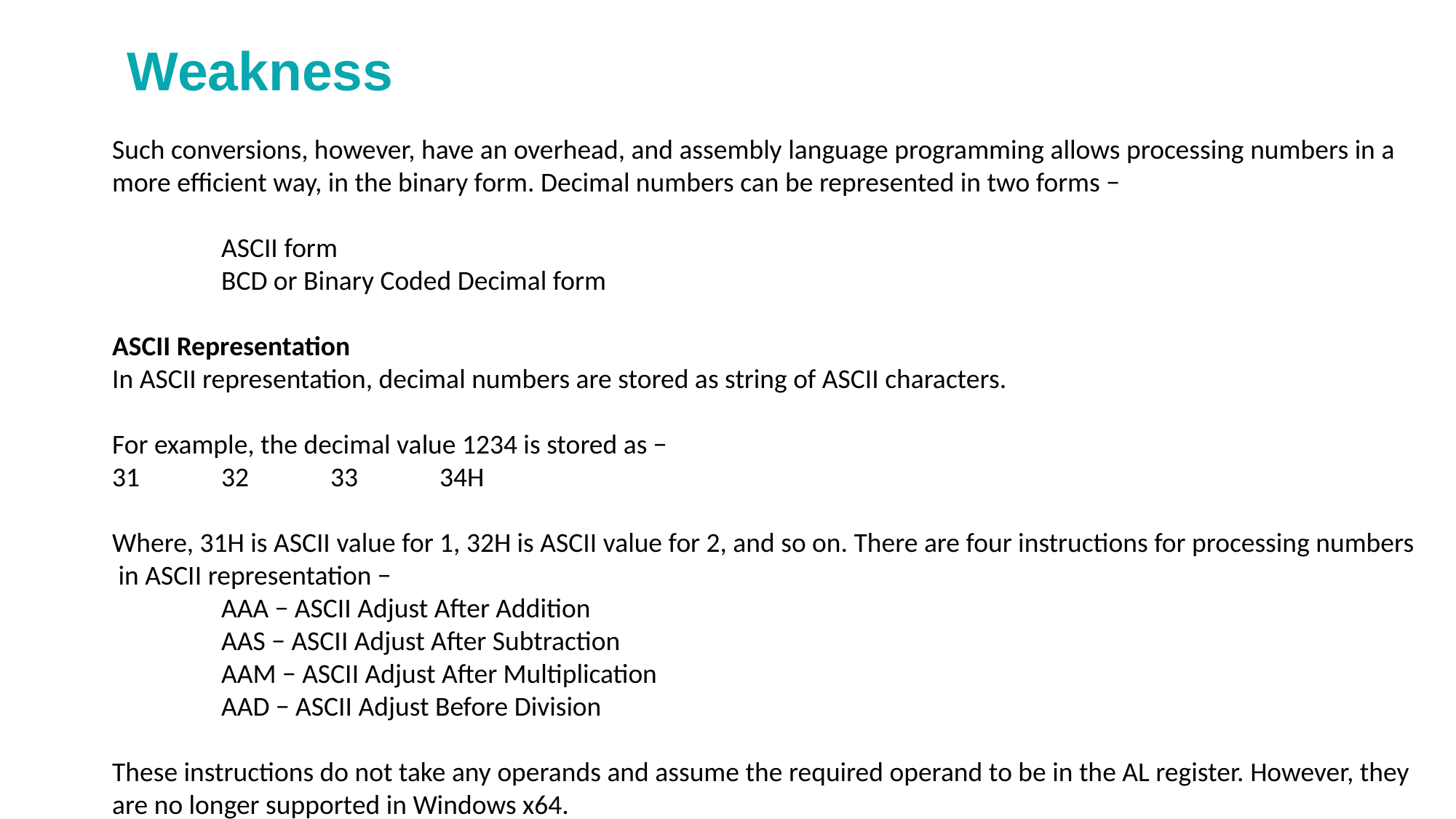

Weakness
Such conversions, however, have an overhead, and assembly language programming allows processing numbers in a
more efficient way, in the binary form. Decimal numbers can be represented in two forms −

	ASCII form
	BCD or Binary Coded Decimal form

ASCII Representation
In ASCII representation, decimal numbers are stored as string of ASCII characters.

For example, the decimal value 1234 is stored as −
31	32	33	34H

Where, 31H is ASCII value for 1, 32H is ASCII value for 2, and so on. There are four instructions for processing numbers
 in ASCII representation −
	AAA − ASCII Adjust After Addition
	AAS − ASCII Adjust After Subtraction
	AAM − ASCII Adjust After Multiplication
	AAD − ASCII Adjust Before Division

These instructions do not take any operands and assume the required operand to be in the AL register. However, they
are no longer supported in Windows x64.